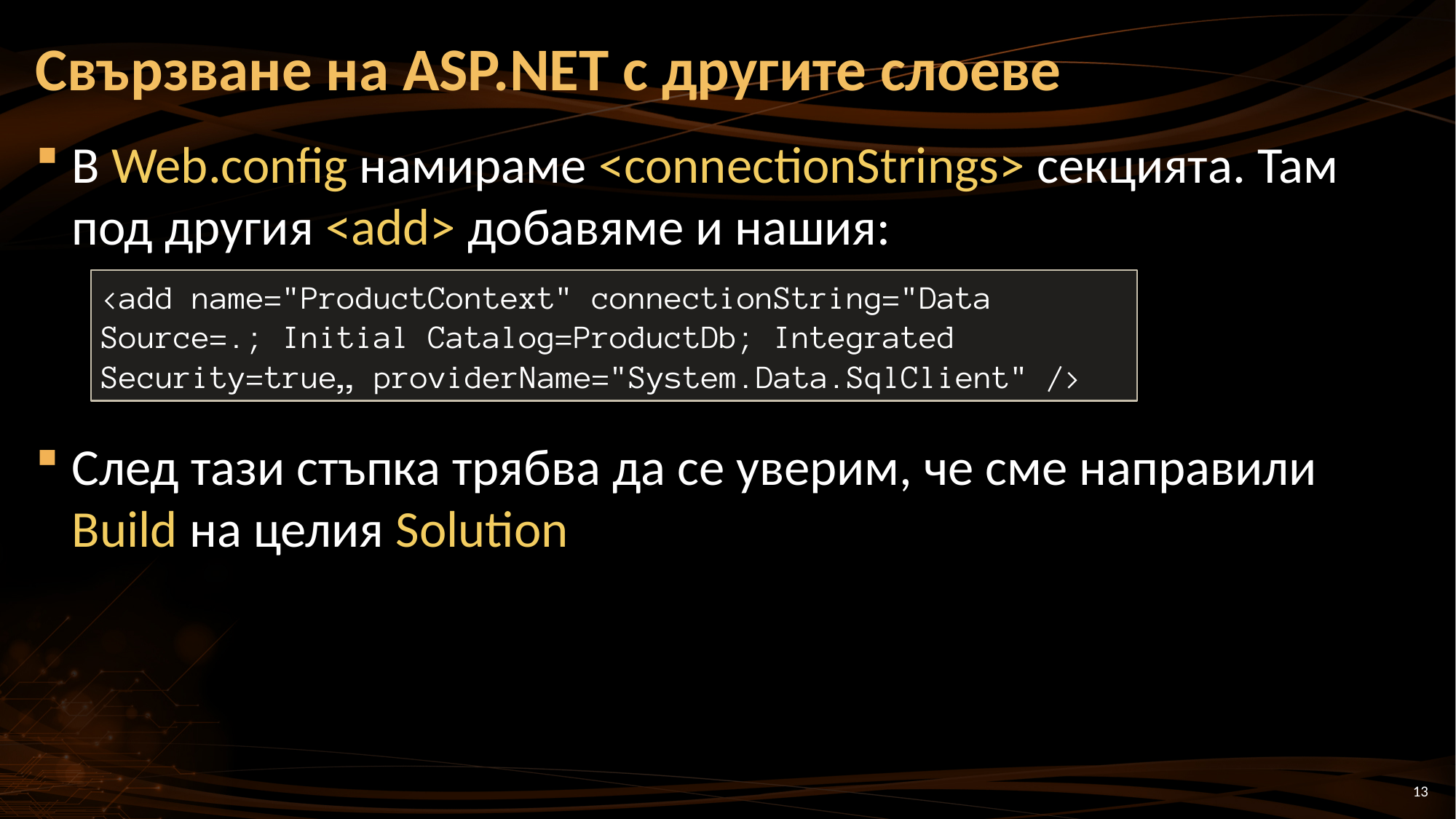

# Свързване на ASP.NET с другите слоеве
В Web.config намираме <connectionStrings> секцията. Там под другия <add> добавяме и нашия:

След тази стъпка трябва да се уверим, че сме направили Build на целия Solution

<add name="ProductContext" connectionString="Data Source=.; Initial Catalog=ProductDb; Integrated Security=true„ providerName="System.Data.SqlClient" />
13